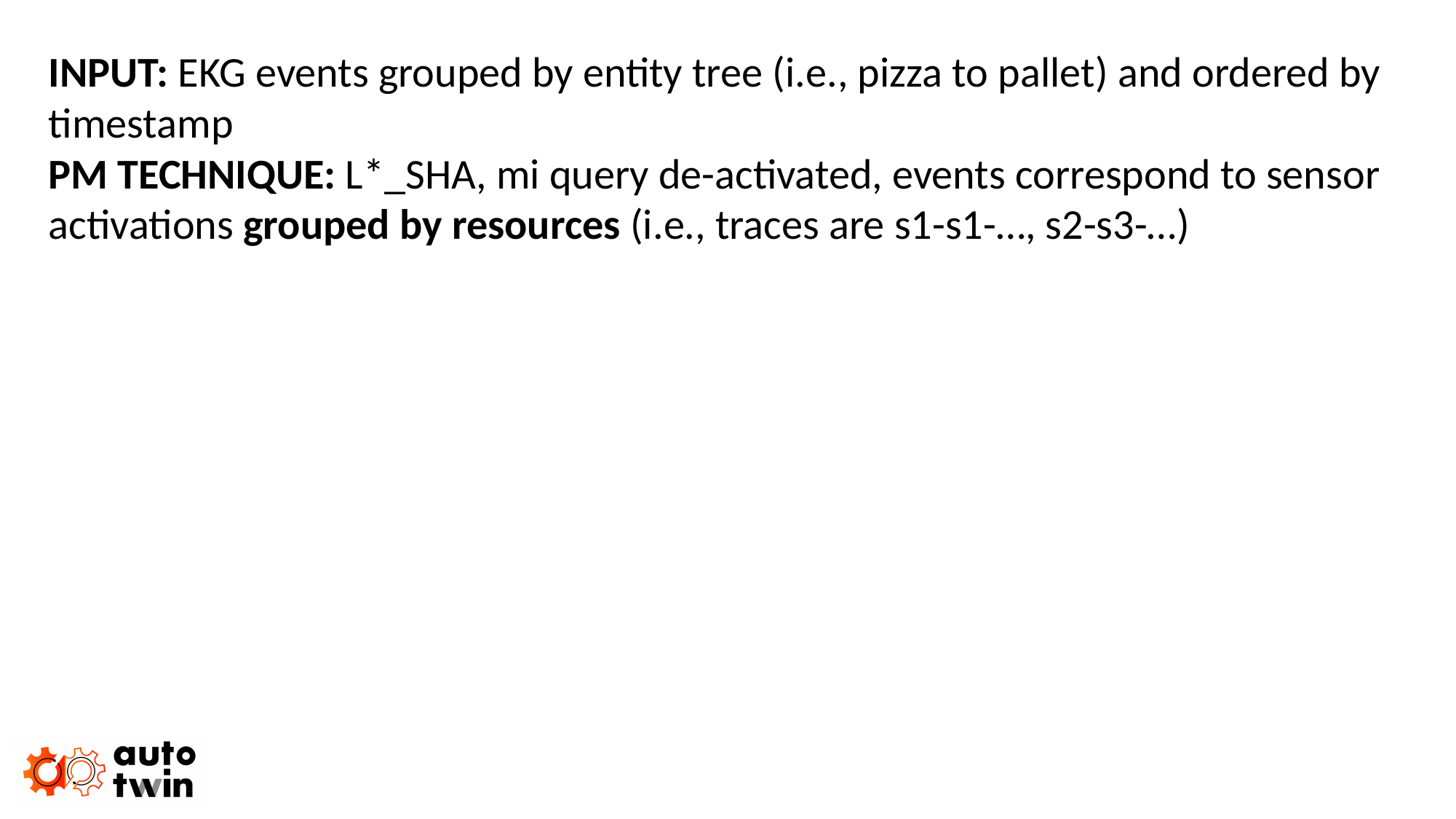

INPUT: EKG events grouped by entity tree (i.e., pizza to pallet) and ordered by timestamp
PM TECHNIQUE: L*_SHA, mi query de-activated, events correspond to sensor activations grouped by resources (i.e., traces are s1-s1-…, s2-s3-…)